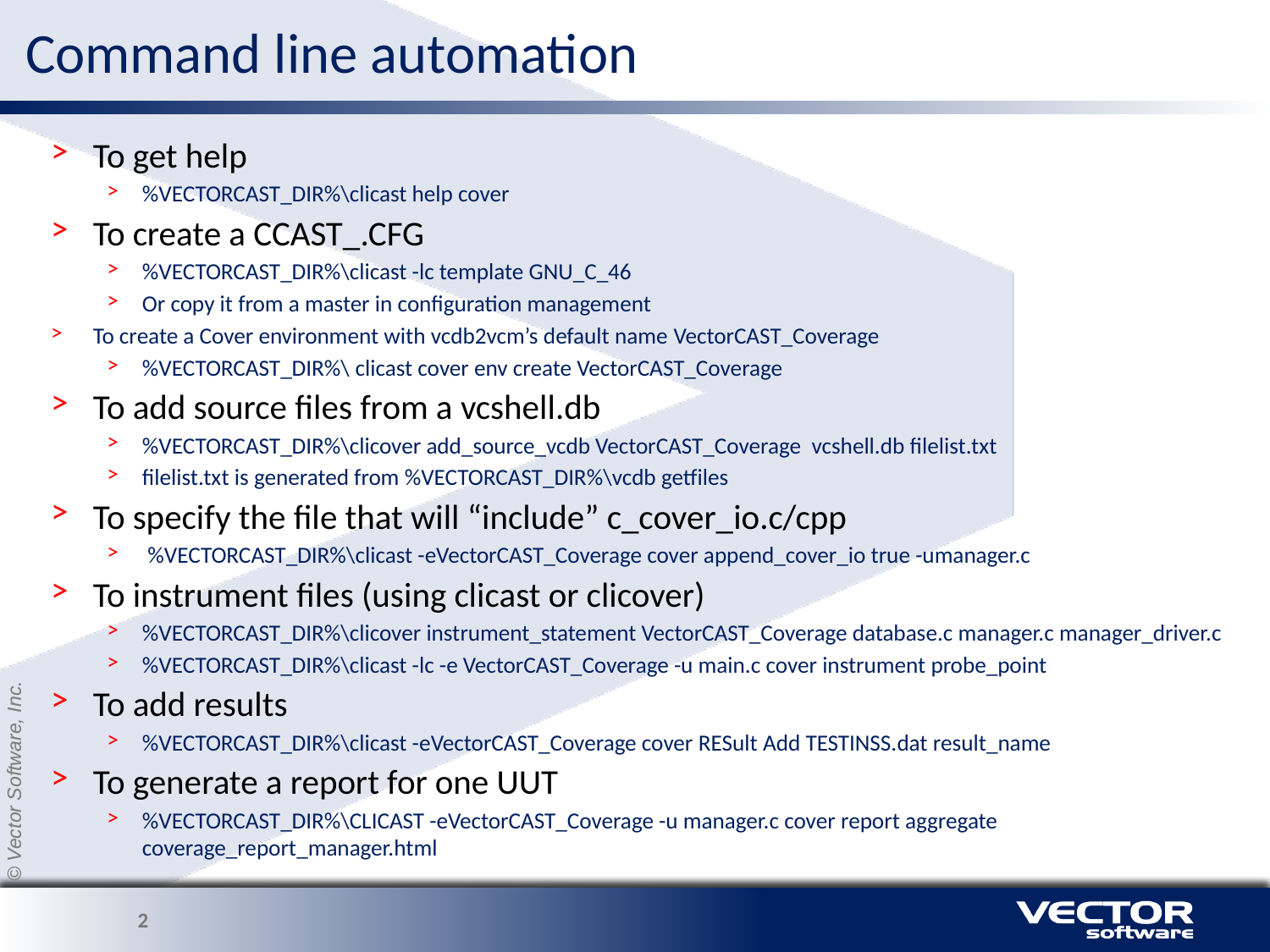

# Command line automation
To get help
%VECTORCAST_DIR%\clicast help cover
To create a CCAST_.CFG
%VECTORCAST_DIR%\clicast -lc template GNU_C_46
Or copy it from a master in configuration management
To create a Cover environment with vcdb2vcm’s default name VectorCAST_Coverage
%VECTORCAST_DIR%\ clicast cover env create VectorCAST_Coverage
To add source files from a vcshell.db
%VECTORCAST_DIR%\clicover add_source_vcdb VectorCAST_Coverage  vcshell.db filelist.txt
filelist.txt is generated from %VECTORCAST_DIR%\vcdb getfiles
To specify the file that will “include” c_cover_io.c/cpp
 %VECTORCAST_DIR%\clicast -eVectorCAST_Coverage cover append_cover_io true -umanager.c
To instrument files (using clicast or clicover)
%VECTORCAST_DIR%\clicover instrument_statement VectorCAST_Coverage database.c manager.c manager_driver.c
%VECTORCAST_DIR%\clicast -lc -e VectorCAST_Coverage -u main.c cover instrument probe_point
To add results
%VECTORCAST_DIR%\clicast -eVectorCAST_Coverage cover RESult Add TESTINSS.dat result_name
To generate a report for one UUT
%VECTORCAST_DIR%\CLICAST -eVectorCAST_Coverage -u manager.c cover report aggregate coverage_report_manager.html